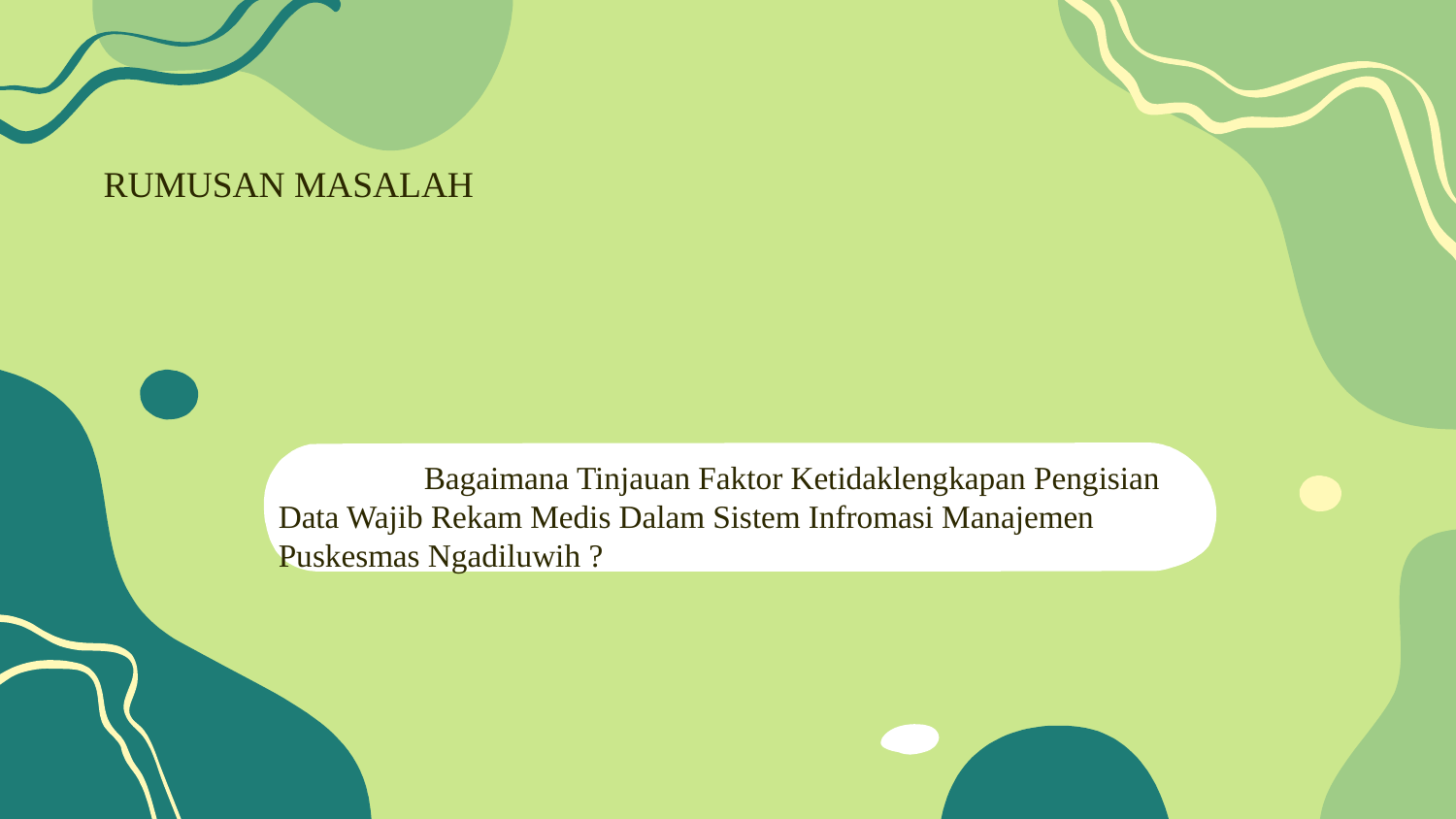

# RUMUSAN MASALAH

	Bagaimana Tinjauan Faktor Ketidaklengkapan Pengisian Data Wajib Rekam Medis Dalam Sistem Infromasi Manajemen Puskesmas Ngadiluwih ?